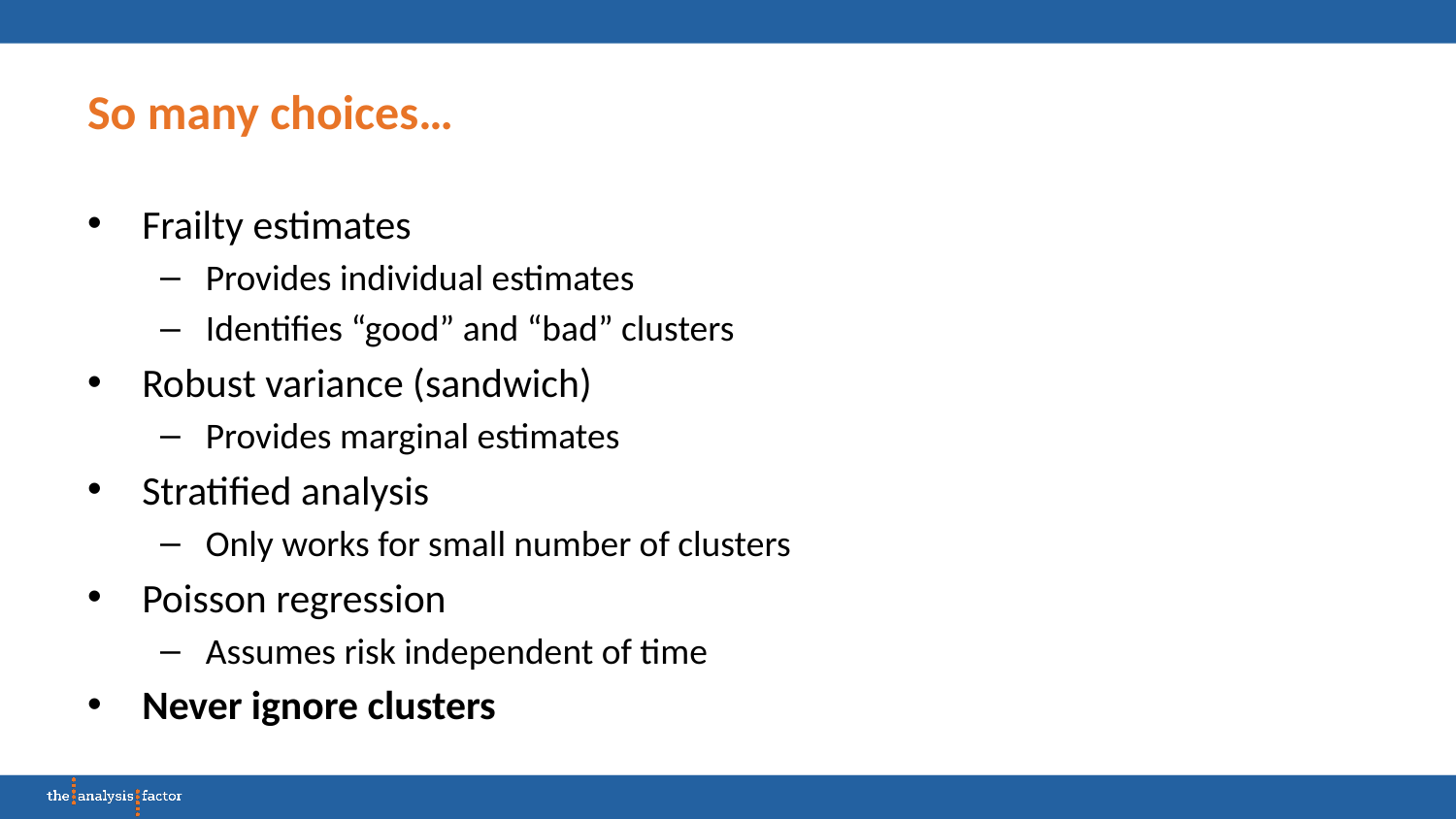

# So many choices…
Frailty estimates
Provides individual estimates
Identifies “good” and “bad” clusters
Robust variance (sandwich)
Provides marginal estimates
Stratified analysis
Only works for small number of clusters
Poisson regression
Assumes risk independent of time
Never ignore clusters